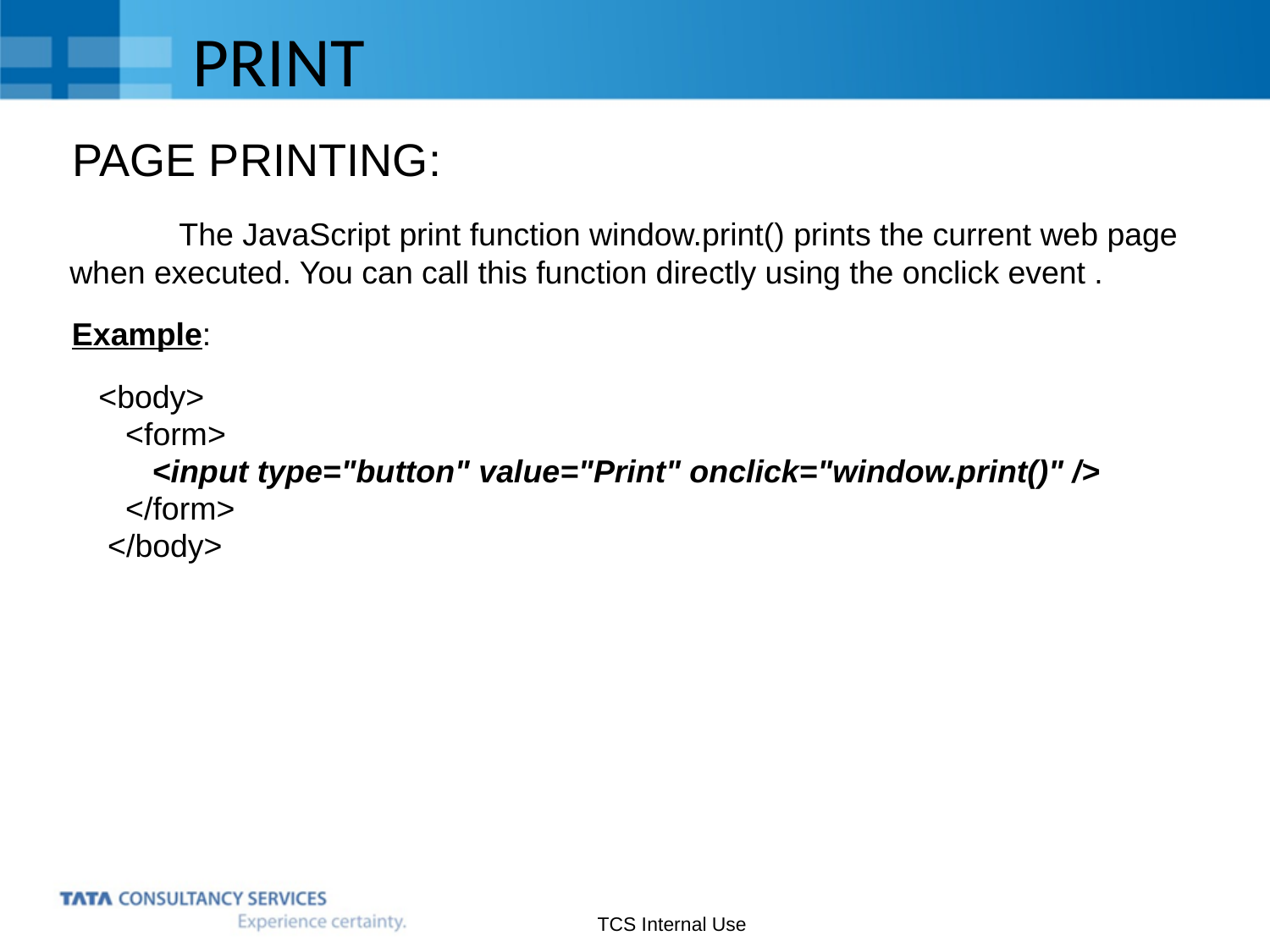

# PRINT
PAGE PRINTING:
           The JavaScript print function window.print() prints the current web page when executed. You can call this function directly using the onclick event .
Example:
   <body>
      <form>
         <input type="button" value="Print" onclick="window.print()" />
      </form>
    </body>